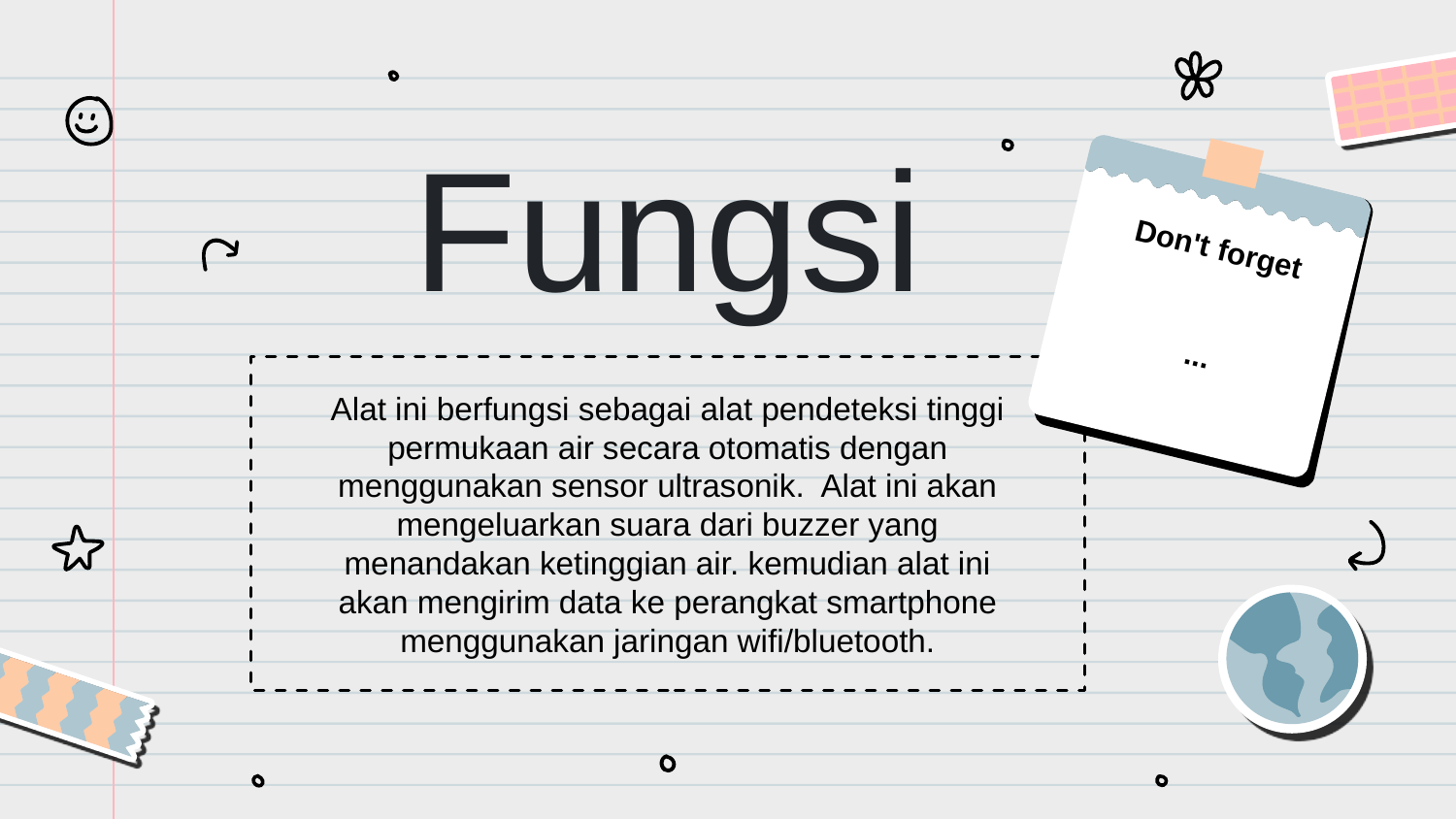

Don't forget
            ...
# Fungsi
Alat ini berfungsi sebagai alat pendeteksi tinggi permukaan air secara otomatis dengan menggunakan sensor ultrasonik.  Alat ini akan mengeluarkan suara dari buzzer yang menandakan ketinggian air. kemudian alat ini akan mengirim data ke perangkat smartphone menggunakan jaringan wifi/bluetooth.